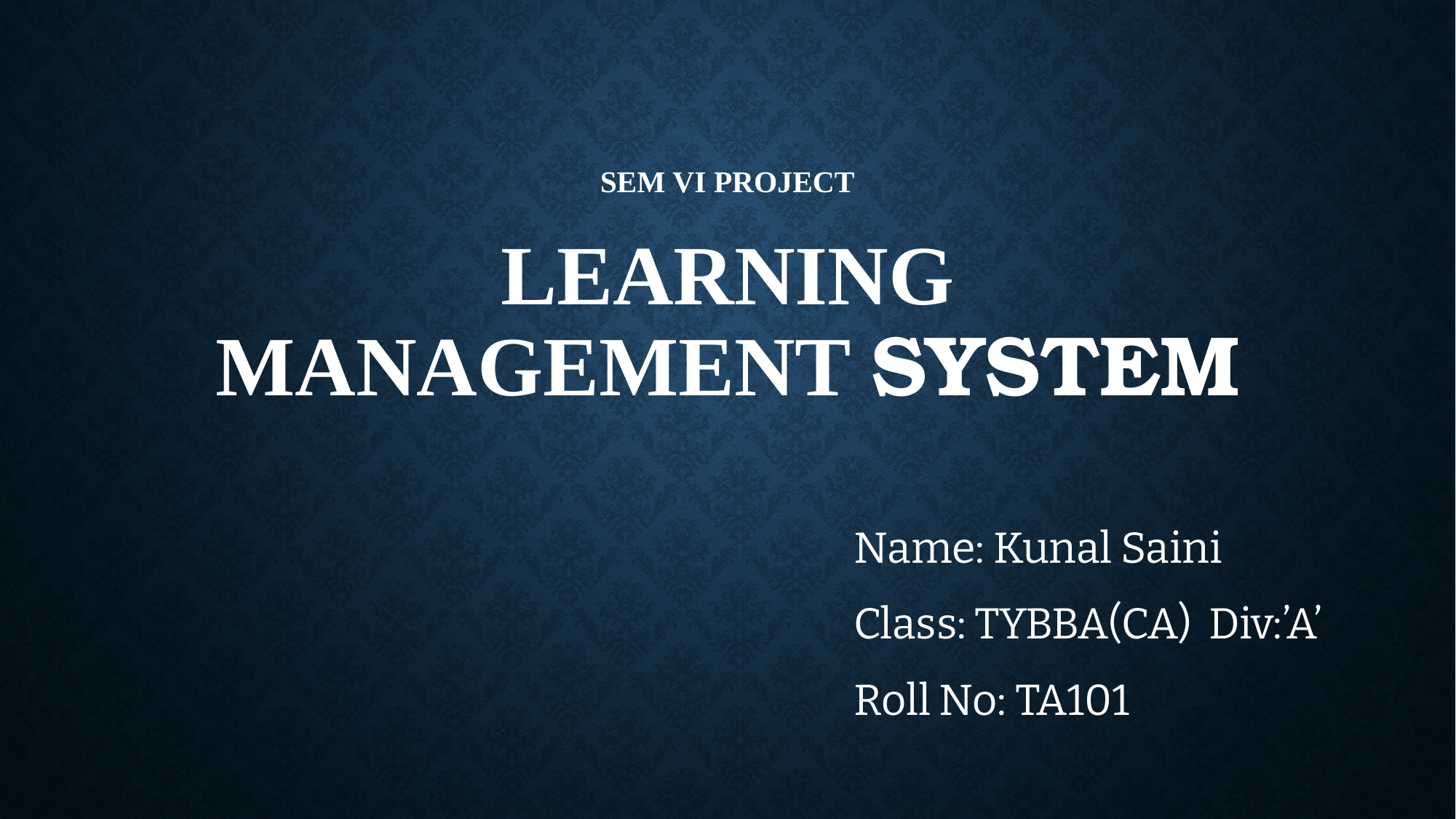

# Sem Vi Project Learning Management system
Name: Kunal Saini
Class: TYBBA(CA)  Div:’A’
Roll No: TA101